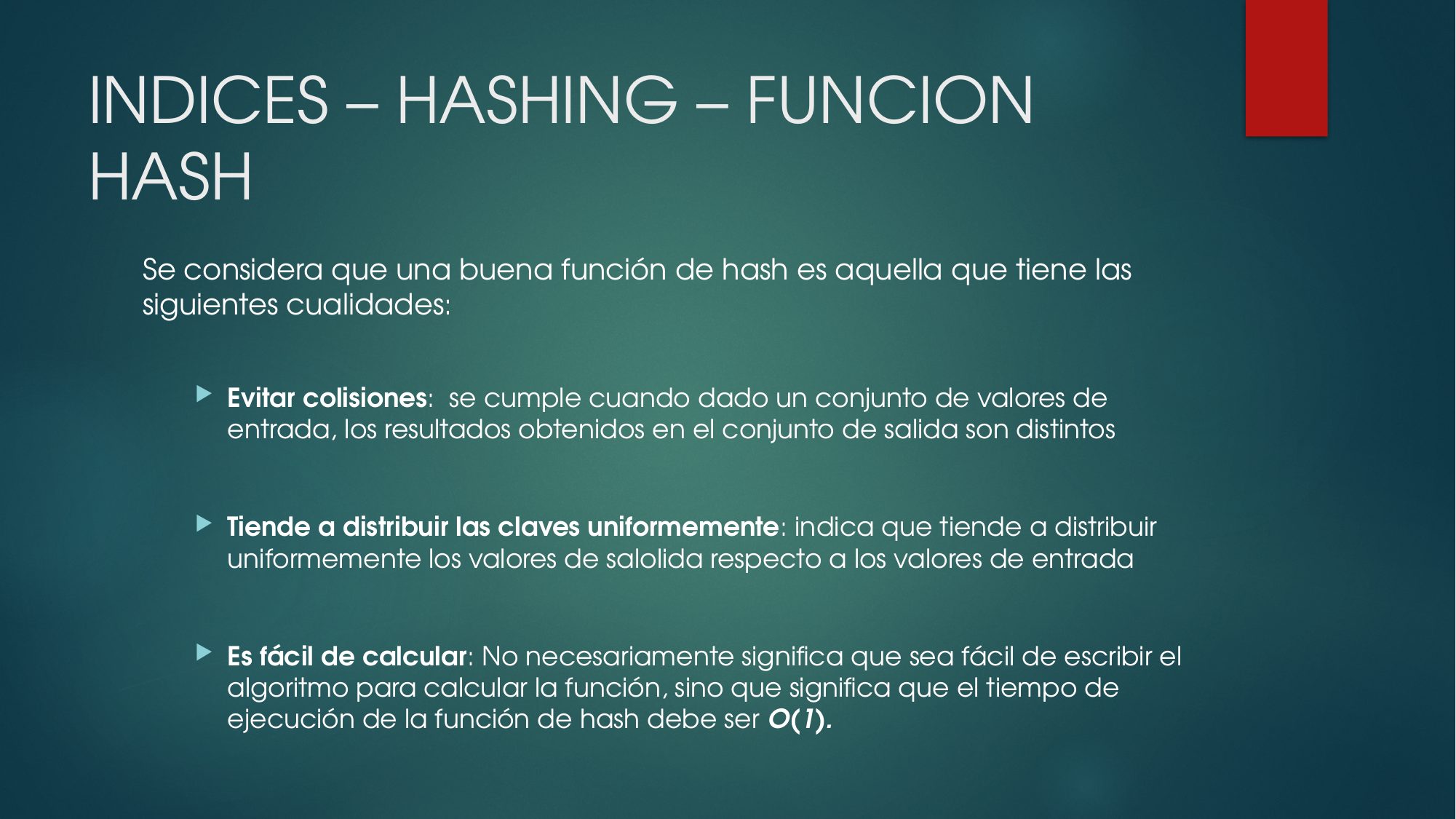

# INDICES – HASHING – FUNCION HASH
Se considera que una buena función de hash es aquella que tiene las siguientes cualidades:

Evitar colisiones:  se cumple cuando dado un conjunto de valores de entrada, los resultados obtenidos en el conjunto de salida son distintos

Tiende a distribuir las claves uniformemente: indica que tiende a distribuir uniformemente los valores de salolida respecto a los valores de entrada

Es fácil de calcular: No necesariamente significa que sea fácil de escribir el algoritmo para calcular la función, sino que significa que el tiempo de ejecución de la función de hash debe ser O(1).